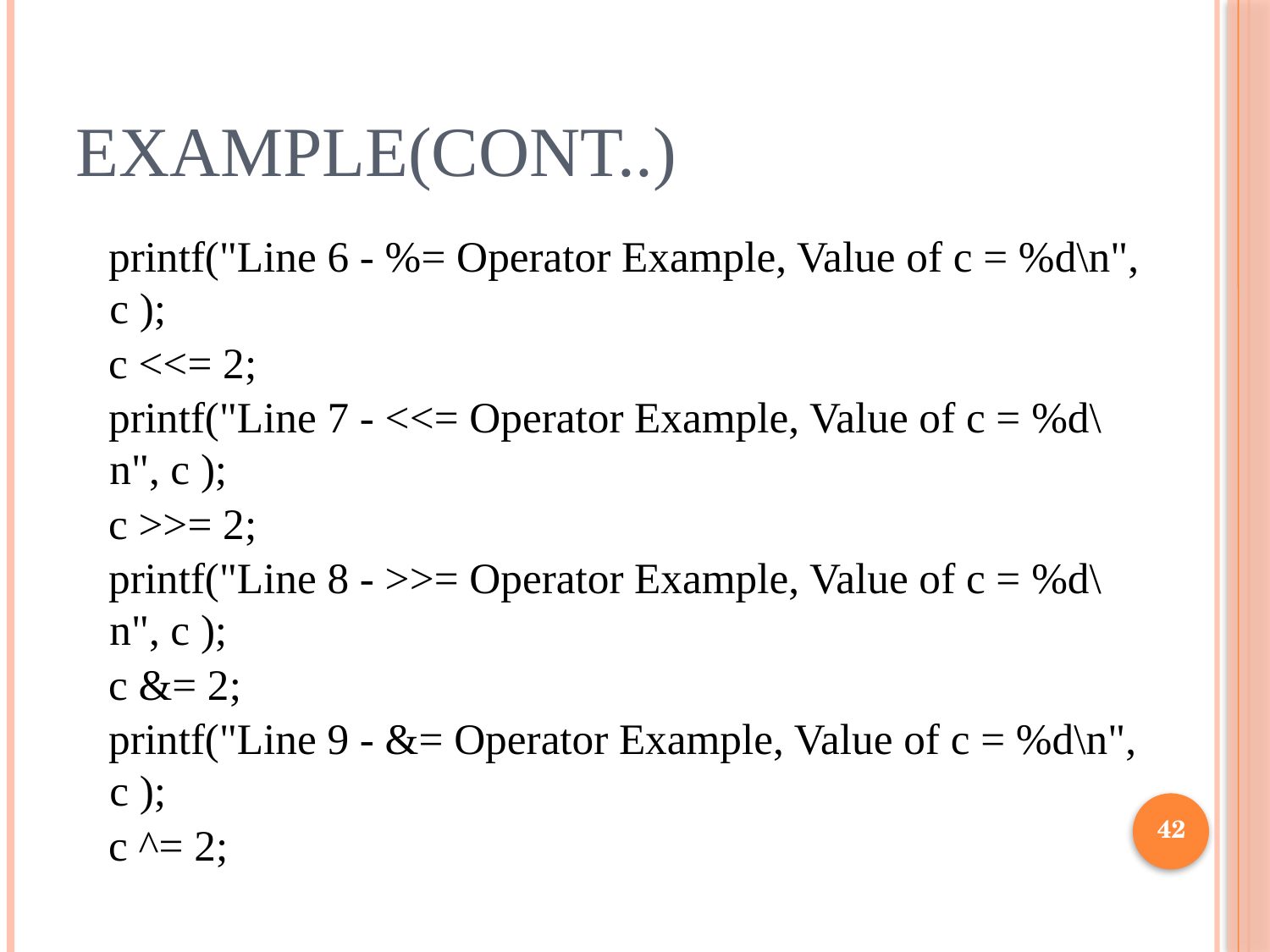

# Example(cont..)
   printf("Line 6 - %= Operator Example, Value of c = %d\n", c );
   c <<= 2;
   printf("Line 7 - <<= Operator Example, Value of c = %d\n", c );
   c >>= 2;
   printf("Line 8 - >>= Operator Example, Value of c = %d\n", c );
   c &= 2;
   printf("Line 9 - &= Operator Example, Value of c = %d\n", c );
   c ^= 2;

42